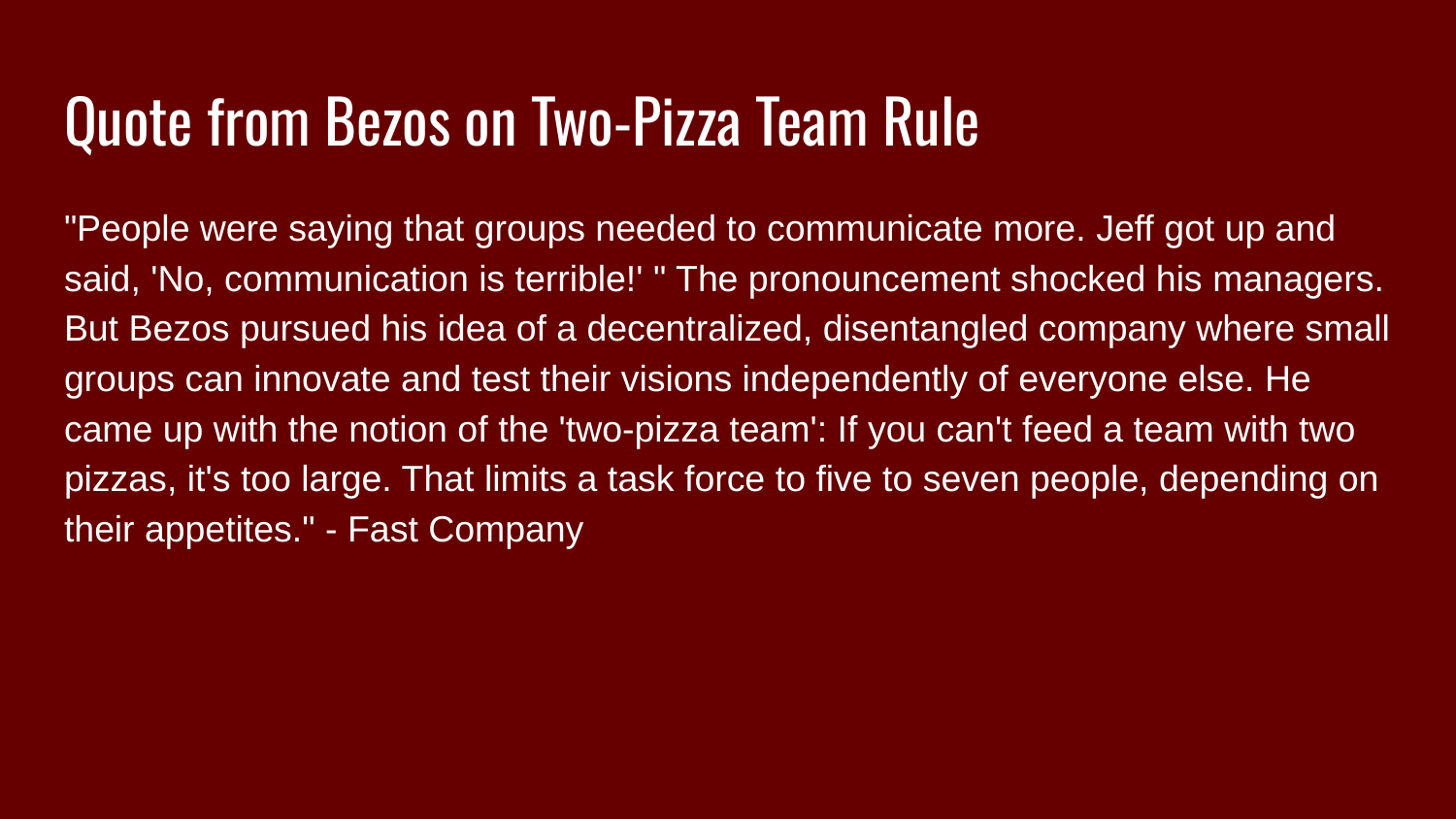

# Quote from Bezos on Two-Pizza Team Rule
"People were saying that groups needed to communicate more. Jeff got up and said, 'No, communication is terrible!' " The pronouncement shocked his managers. But Bezos pursued his idea of a decentralized, disentangled company where small groups can innovate and test their visions independently of everyone else. He came up with the notion of the 'two-pizza team': If you can't feed a team with two pizzas, it's too large. That limits a task force to five to seven people, depending on their appetites." - Fast Company